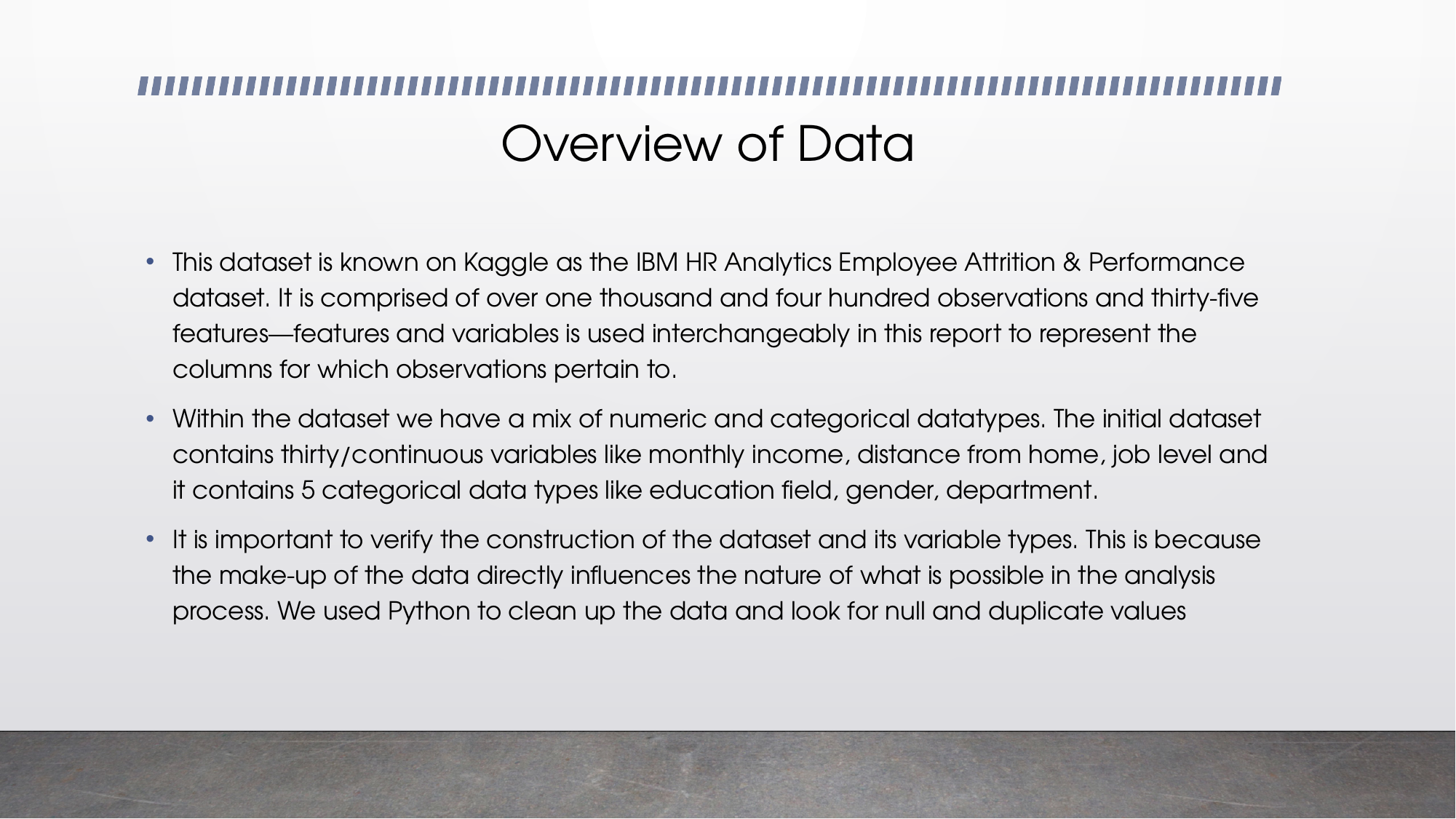

# Overview of Data

This dataset is known on Kaggle as the IBM HR Analytics Employee Attrition & Performance dataset. It is comprised of over one thousand and four hundred observations and thirty-five features—features and variables is used interchangeably in this report to represent the columns for which observations pertain to.
Within the dataset we have a mix of numeric and categorical datatypes. The initial dataset contains thirty/continuous variables like monthly income, distance from home, job level and it contains 5 categorical data types like education field, gender, department.
It is important to verify the construction of the dataset and its variable types. This is because the make-up of the data directly influences the nature of what is possible in the analysis process. We used Python to clean up the data and look for null and duplicate values